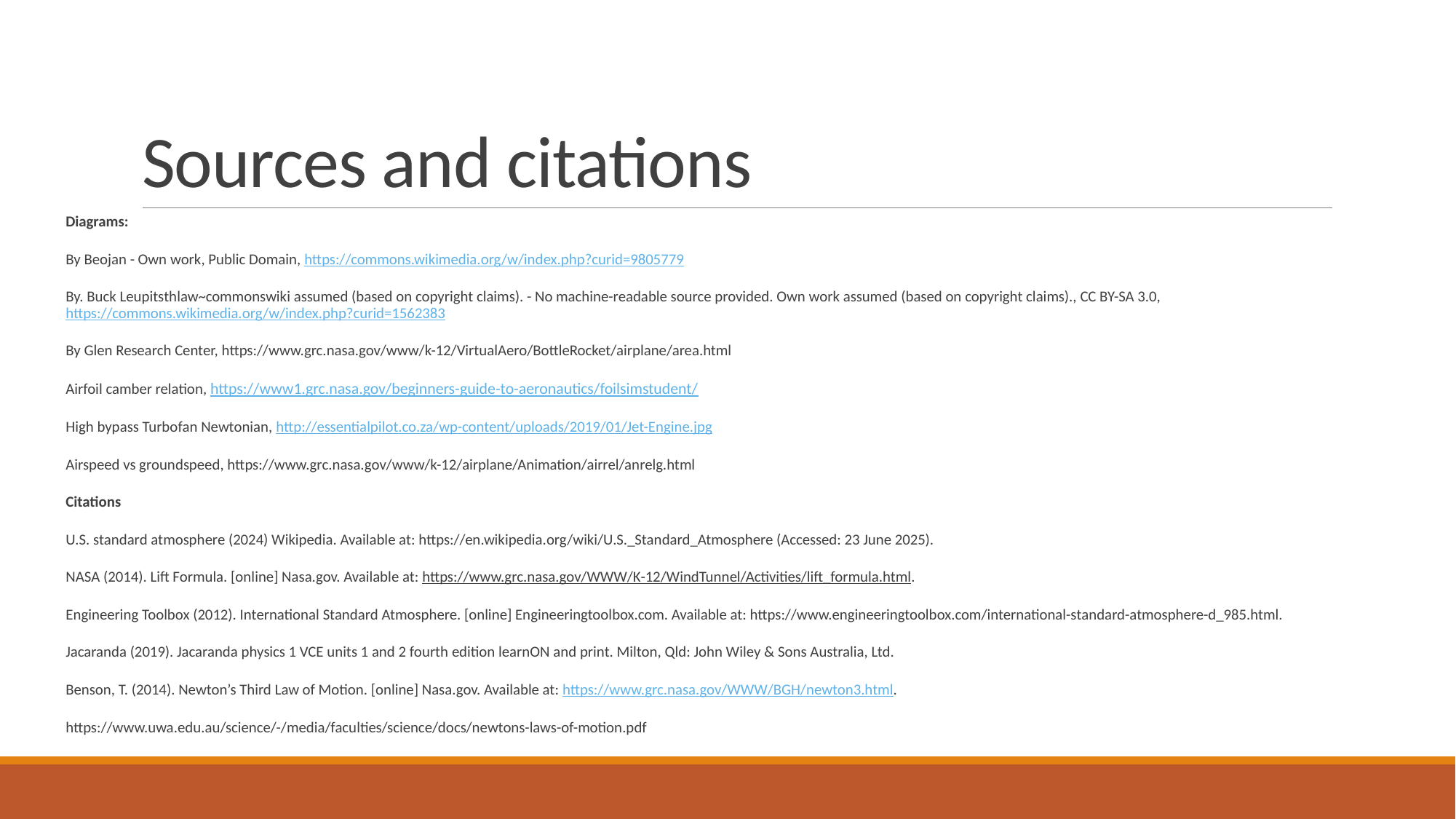

# Sources and citations
Diagrams:
By Beojan - Own work, Public Domain, https://commons.wikimedia.org/w/index.php?curid=9805779
By. Buck Leupitsthlaw~commonswiki assumed (based on copyright claims). - No machine-readable source provided. Own work assumed (based on copyright claims)., CC BY-SA 3.0, https://commons.wikimedia.org/w/index.php?curid=1562383
By Glen Research Center, https://www.grc.nasa.gov/www/k-12/VirtualAero/BottleRocket/airplane/area.html
Airfoil camber relation, https://www1.grc.nasa.gov/beginners-guide-to-aeronautics/foilsimstudent/
High bypass Turbofan Newtonian, http://essentialpilot.co.za/wp-content/uploads/2019/01/Jet-Engine.jpg
Airspeed vs groundspeed, https://www.grc.nasa.gov/www/k-12/airplane/Animation/airrel/anrelg.html
Citations
U.S. standard atmosphere (2024) Wikipedia. Available at: https://en.wikipedia.org/wiki/U.S._Standard_Atmosphere (Accessed: 23 June 2025).
NASA (2014). Lift Formula. [online] Nasa.gov. Available at: https://www.grc.nasa.gov/WWW/K-12/WindTunnel/Activities/lift_formula.html.
Engineering Toolbox (2012). International Standard Atmosphere. [online] Engineeringtoolbox.com. Available at: https://www.engineeringtoolbox.com/international-standard-atmosphere-d_985.html.
Jacaranda (2019). Jacaranda physics 1 VCE units 1 and 2 fourth edition learnON and print. Milton, Qld: John Wiley & Sons Australia, Ltd.
Benson, T. (2014). Newton’s Third Law of Motion. [online] Nasa.gov. Available at: https://www.grc.nasa.gov/WWW/BGH/newton3.html.
https://www.uwa.edu.au/science/-/media/faculties/science/docs/newtons-laws-of-motion.pdf
‌

‌